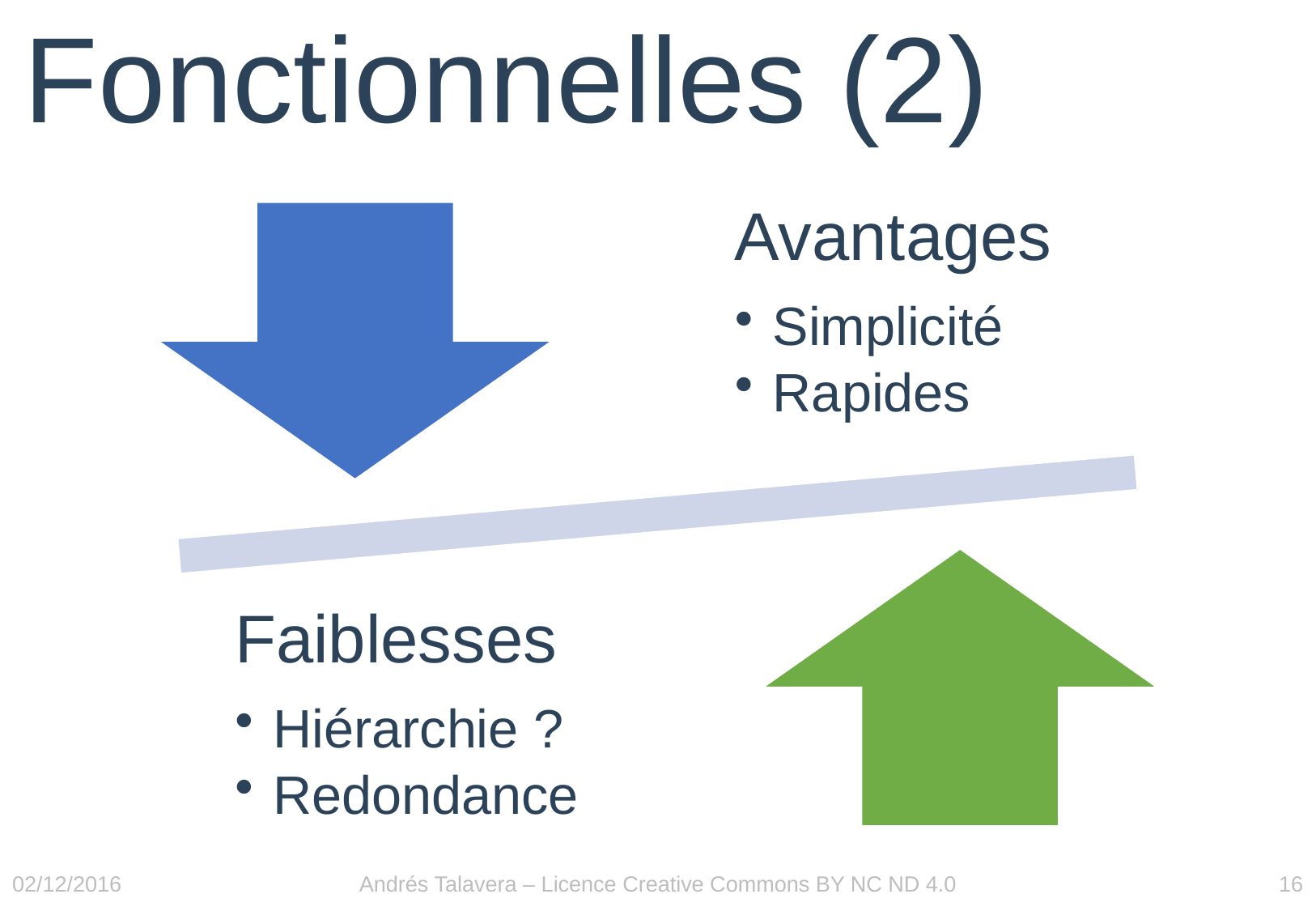

# Fonctionnelles (2)
Avantages
Simplicité
Rapides
Faiblesses
Hiérarchie ?
Redondance
02/12/2016
Andrés Talavera – Licence Creative Commons BY NC ND 4.0
16